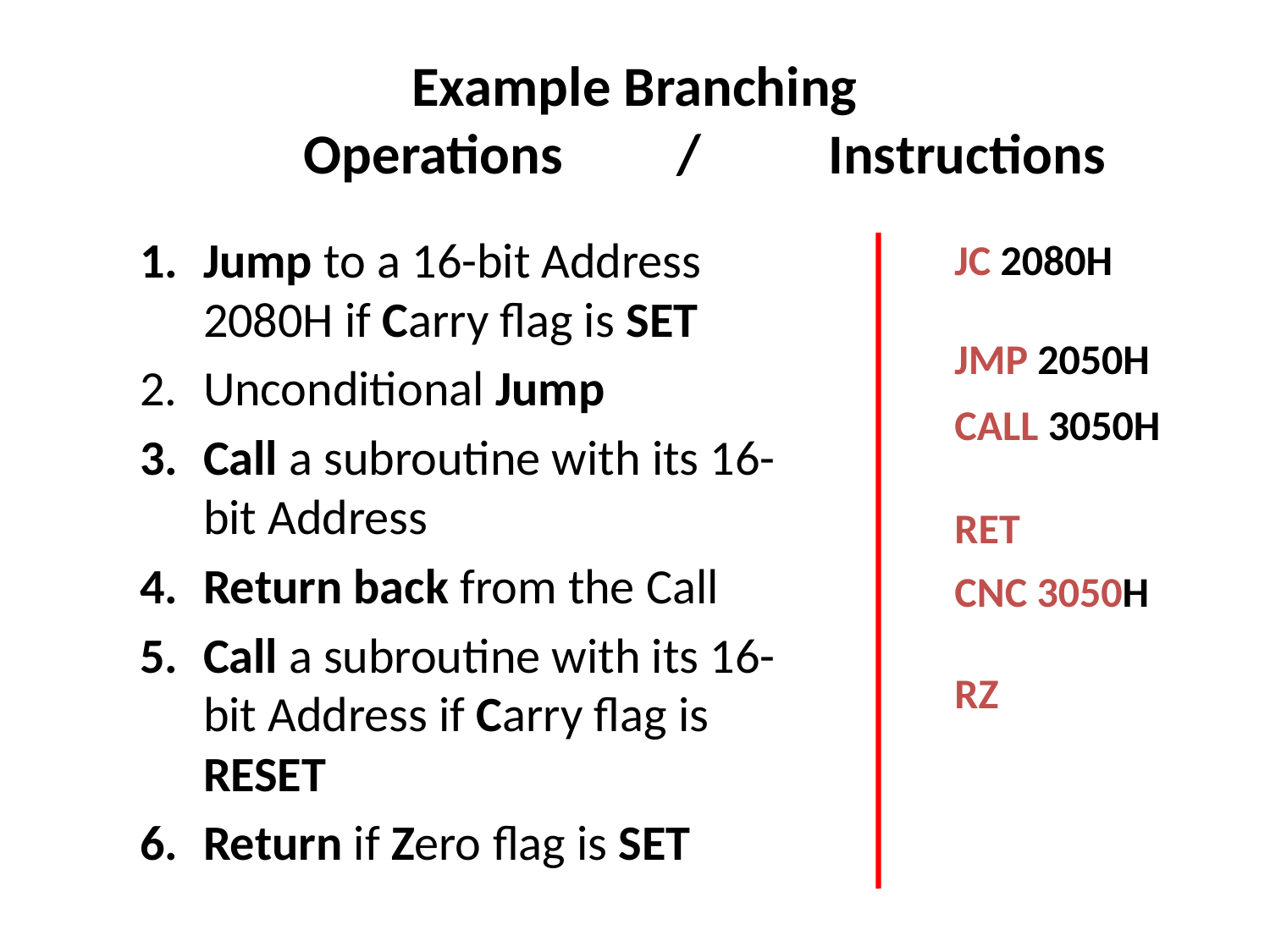

# Example Branching Operations         /          Instructions
Jump to a 16-bit Address 2080H if Carry flag is SET
Unconditional Jump
Call a subroutine with its 16-bit Address
Return back from the Call
Call a subroutine with its 16-bit Address if Carry flag is RESET
Return if Zero flag is SET

JC 2080H

JMP 2050H

CALL 3050H

RET

CNC 3050H

RZ